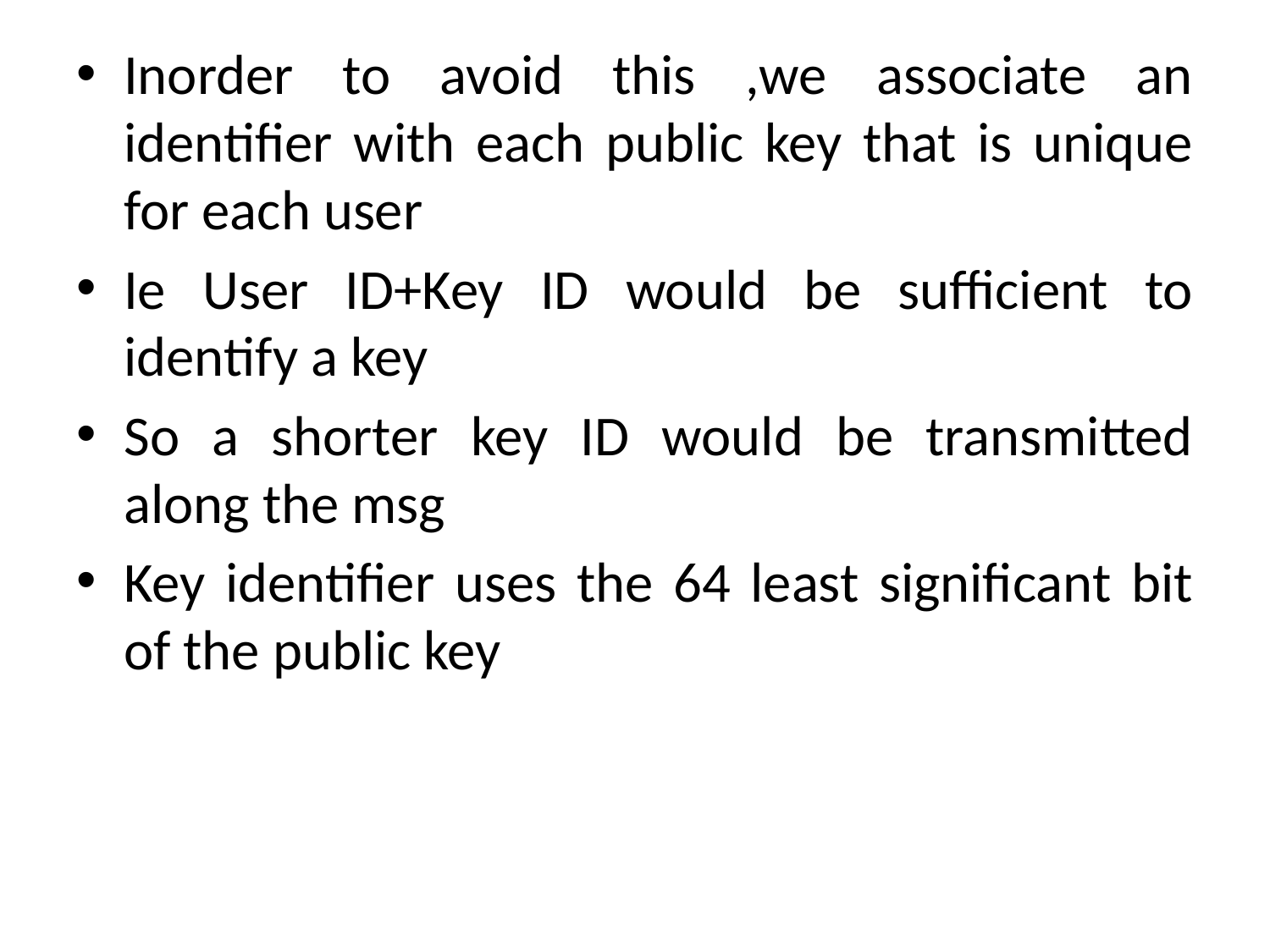

Inorder to avoid this ,we associate an identifier with each public key that is unique for each user
Ie User ID+Key ID would be sufficient to identify a key
So a shorter key ID would be transmitted along the msg
Key identifier uses the 64 least significant bit of the public key